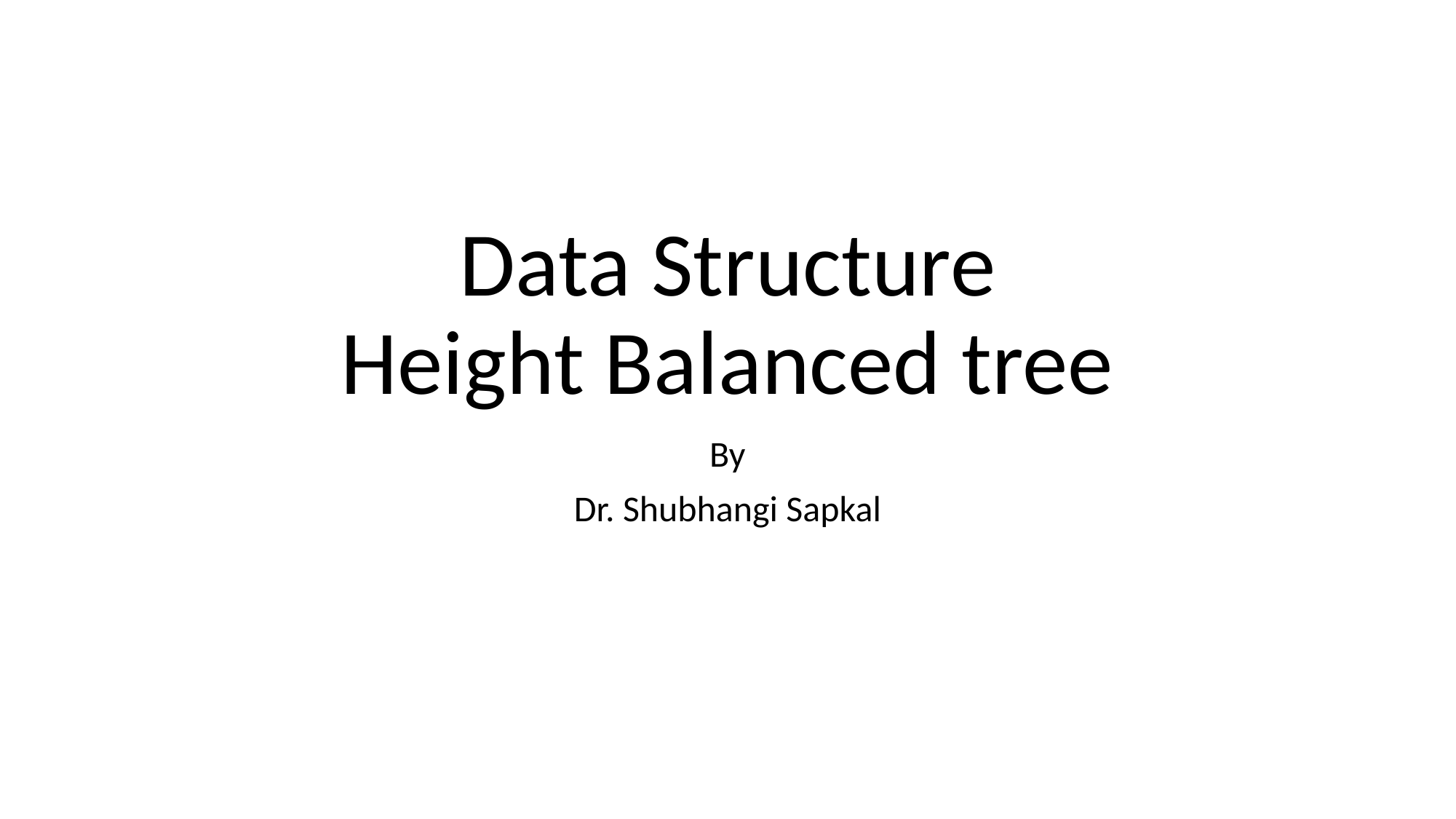

# Data Structure Height Balanced tree
By
Dr. Shubhangi Sapkal